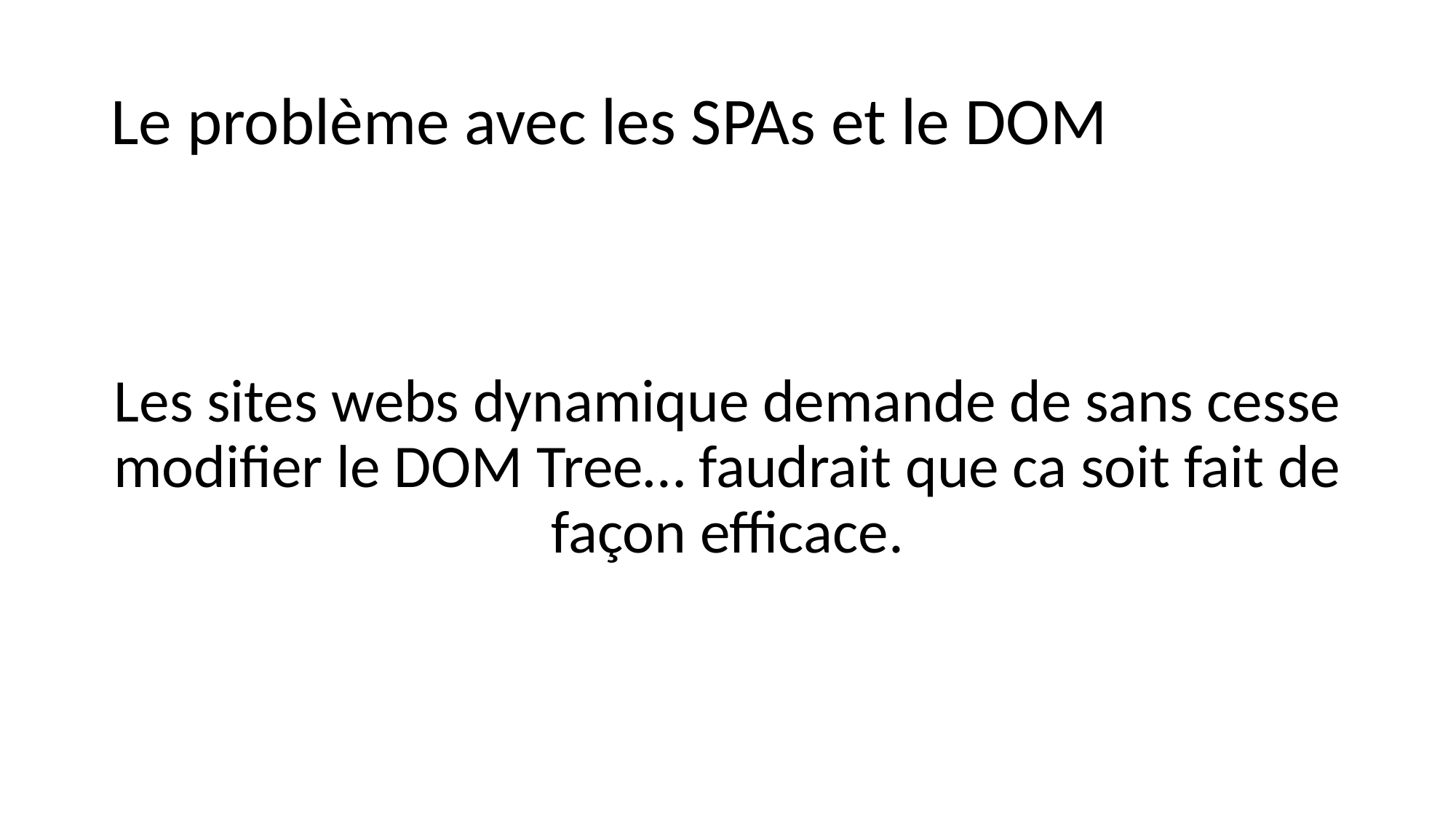

# Le problème avec les SPAs et le DOM
Les sites webs dynamique demande de sans cesse modifier le DOM Tree… faudrait que ca soit fait de façon efficace.